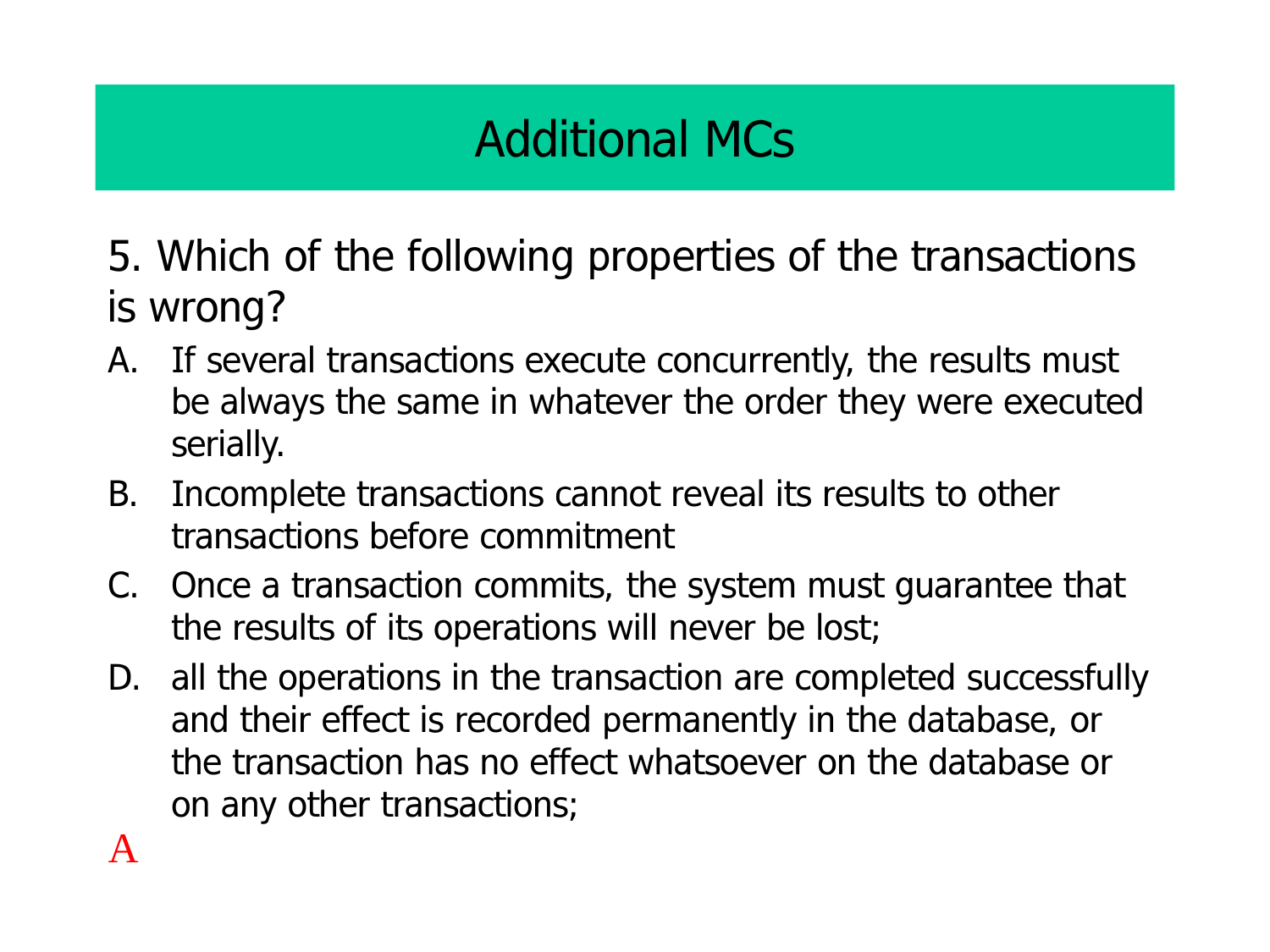

# Additional MCs
5. Which of the following properties of the transactions is wrong?
If several transactions execute concurrently, the results must be always the same in whatever the order they were executed serially.
Incomplete transactions cannot reveal its results to other transactions before commitment
Once a transaction commits, the system must guarantee that the results of its operations will never be lost;
all the operations in the transaction are completed successfully and their effect is recorded permanently in the database, or the transaction has no effect whatsoever on the database or on any other transactions;

A